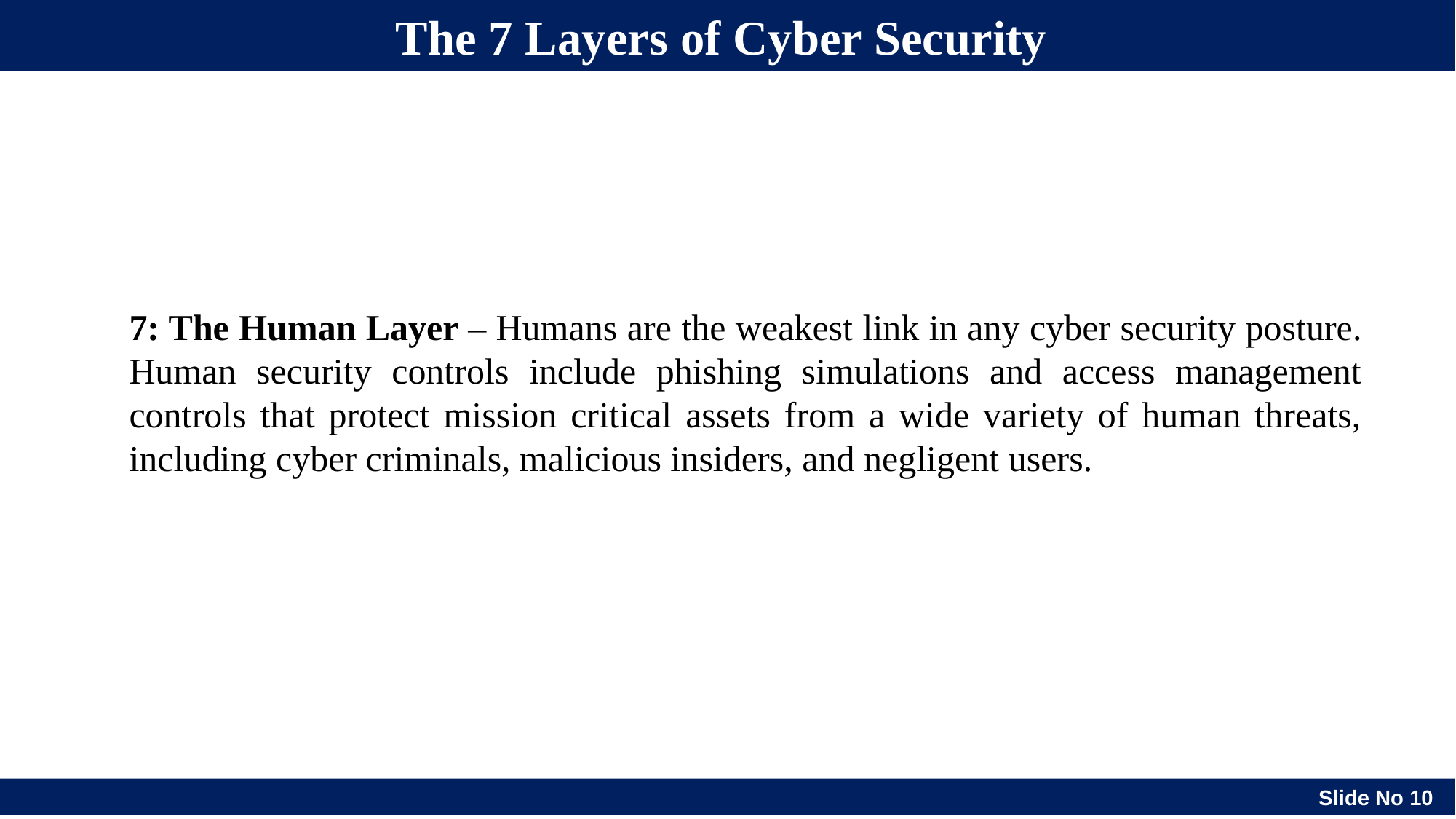

# The 7 Layers of Cyber Security

7: The Human Layer – Humans are the weakest link in any cyber security posture. Human security controls include phishing simulations and access management controls that protect mission critical assets from a wide variety of human threats, including cyber criminals, malicious insiders, and negligent users.